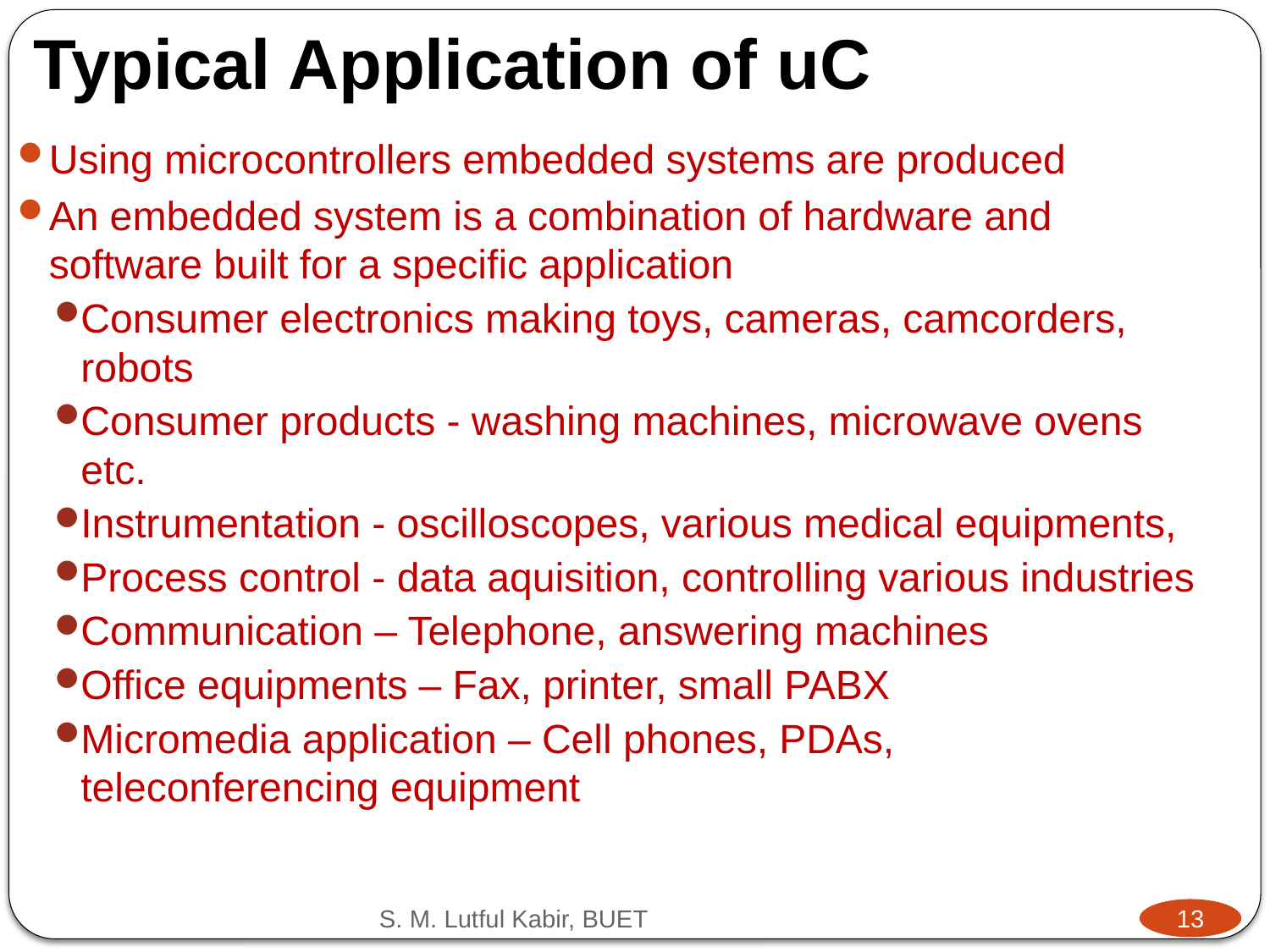

# Typical Application of uC
Using microcontrollers embedded systems are produced
An embedded system is a combination of hardware and software built for a specific application
Consumer electronics making toys, cameras, camcorders, robots
Consumer products - washing machines, microwave ovens etc.
Instrumentation - oscilloscopes, various medical equipments,
Process control - data aquisition, controlling various industries
Communication – Telephone, answering machines
Office equipments – Fax, printer, small PABX
Micromedia application – Cell phones, PDAs, teleconferencing equipment

S. M. Lutful Kabir, BUET
13